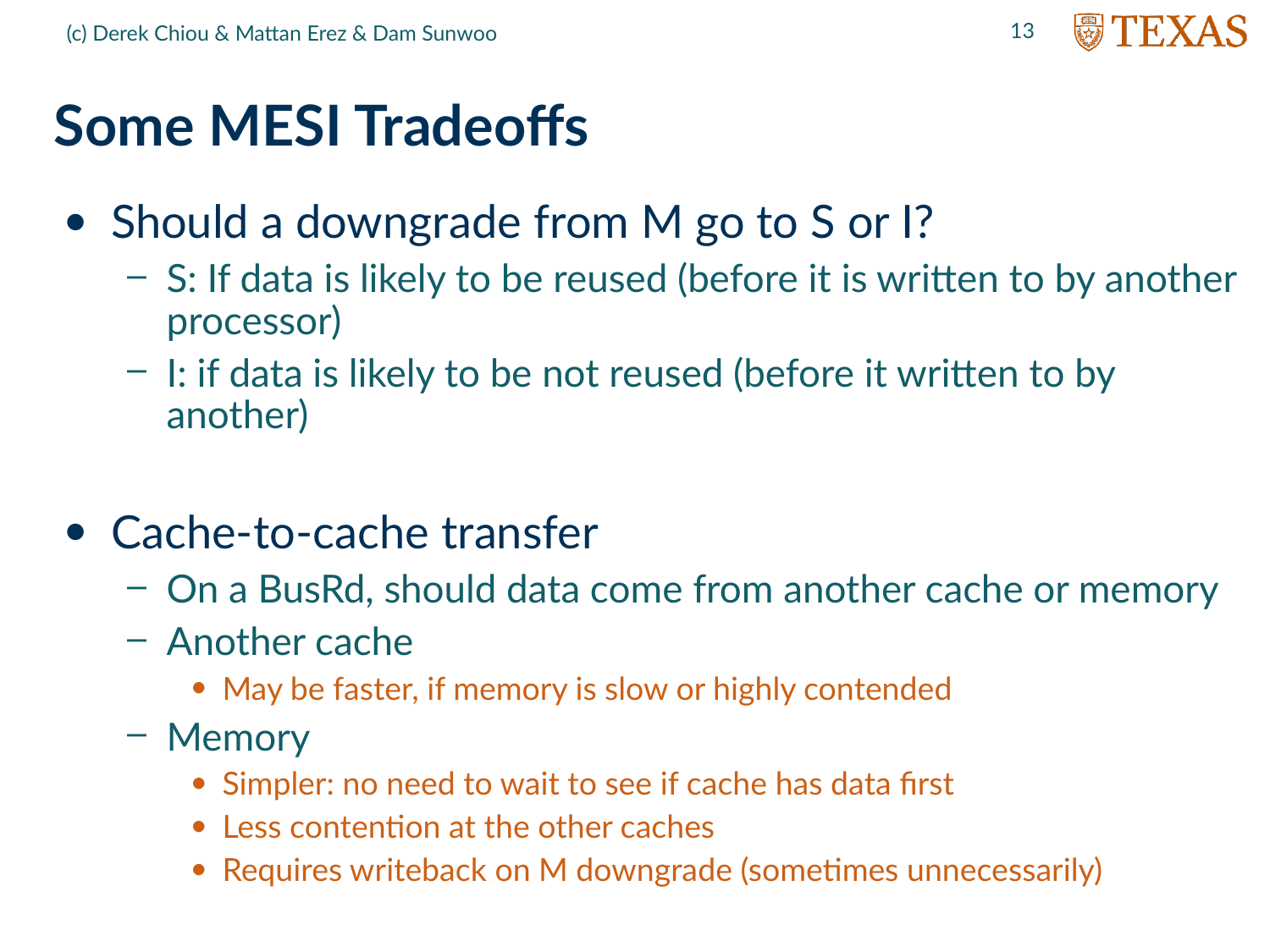

13
(c) Derek Chiou & Mattan Erez & Dam Sunwoo
# Some MESI Tradeoffs
Should a downgrade from M go to S or I?
S: If data is likely to be reused (before it is written to by another processor)
I: if data is likely to be not reused (before it written to by another)

Cache-to-cache transfer
On a BusRd, should data come from another cache or memory
Another cache
May be faster, if memory is slow or highly contended
Memory
Simpler: no need to wait to see if cache has data first
Less contention at the other caches
Requires writeback on M downgrade (sometimes unnecessarily)